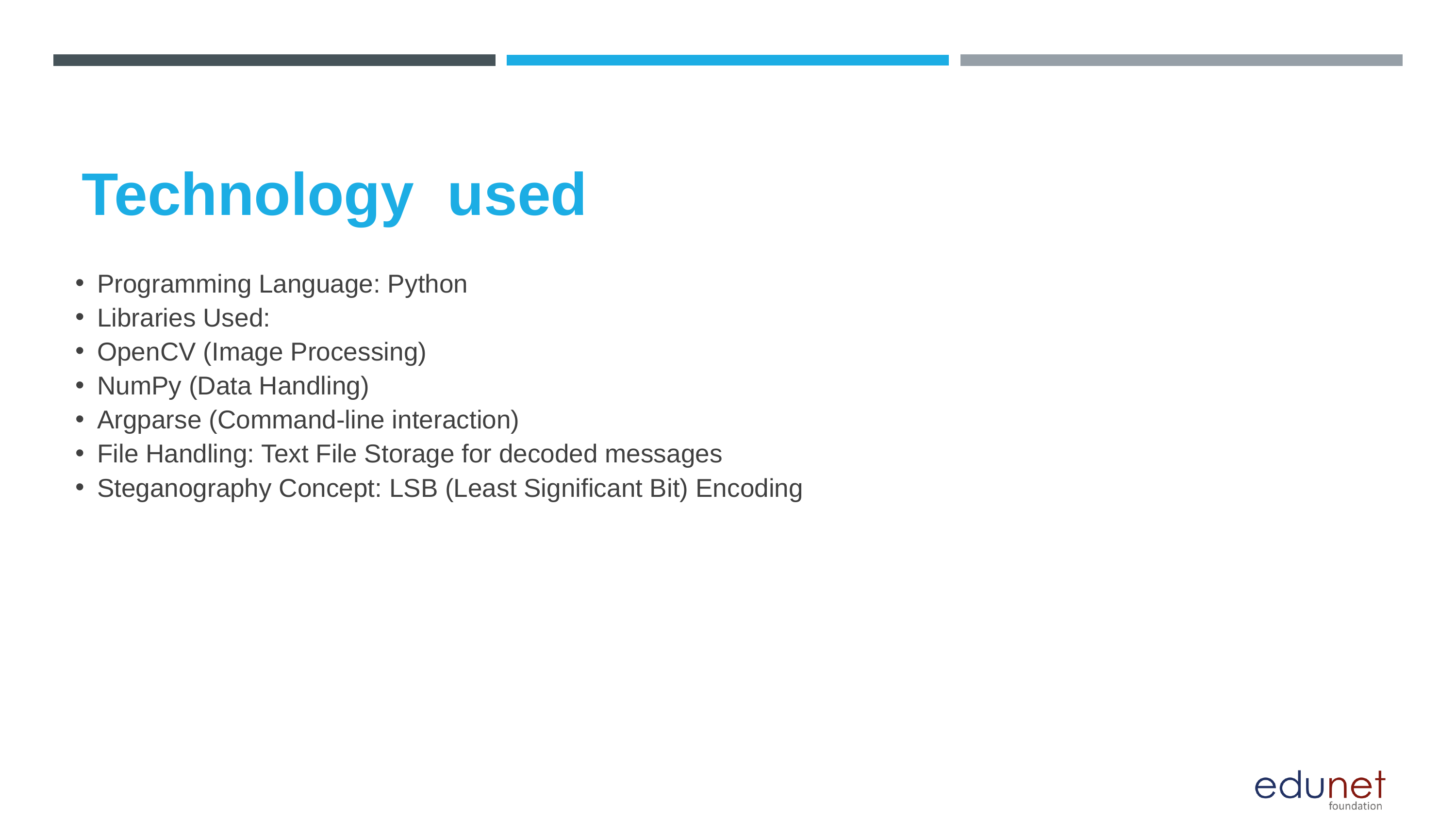

Technology  used

Programming Language: Python
Libraries Used:
OpenCV (Image Processing)
NumPy (Data Handling)
Argparse (Command-line interaction)
File Handling: Text File Storage for decoded messages
Steganography Concept: LSB (Least Significant Bit) Encoding